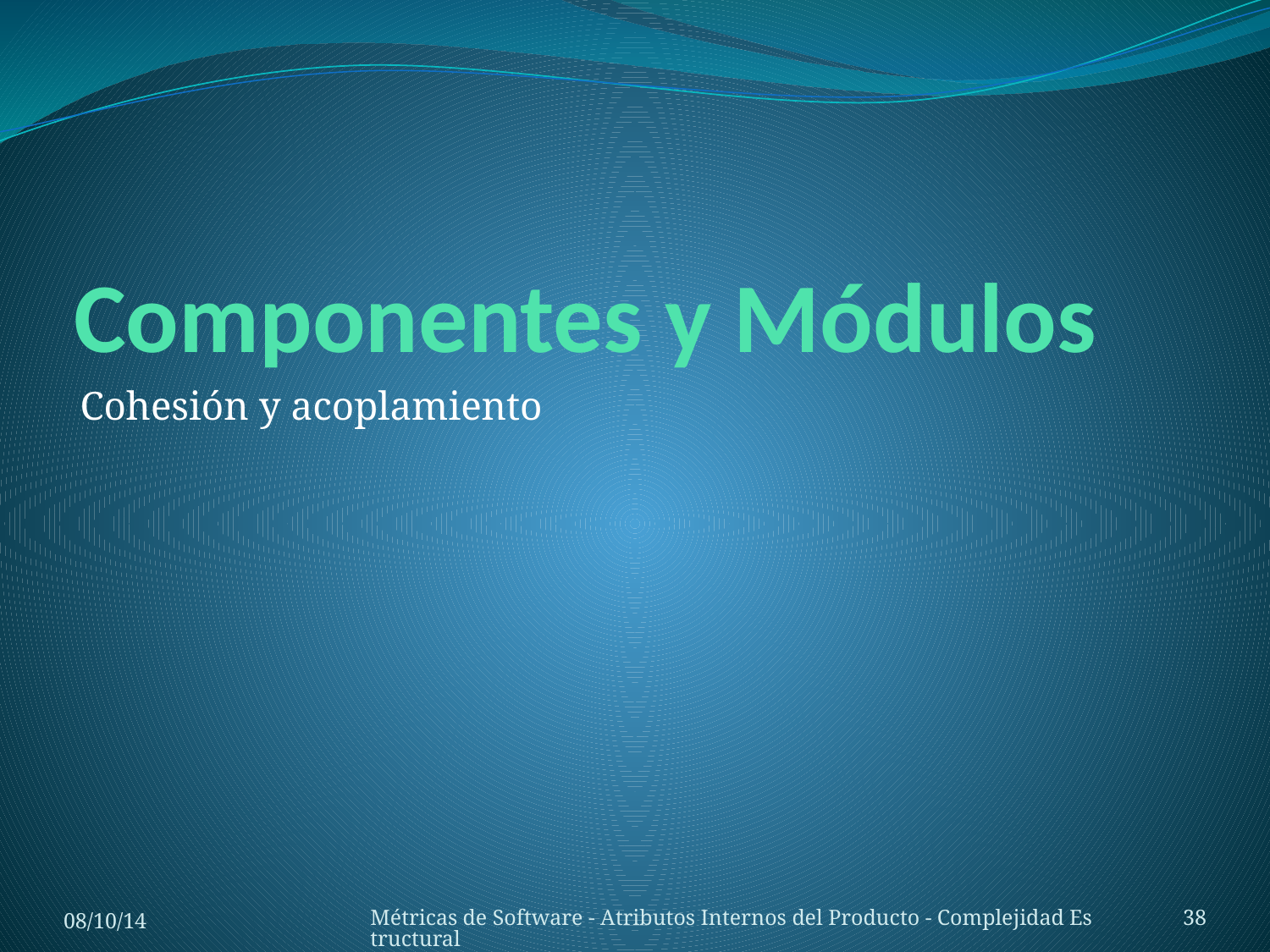

# Componentes y Módulos
Cohesión y acoplamiento
08/10/14
Métricas de Software - Atributos Internos del Producto - Complejidad Estructural
38